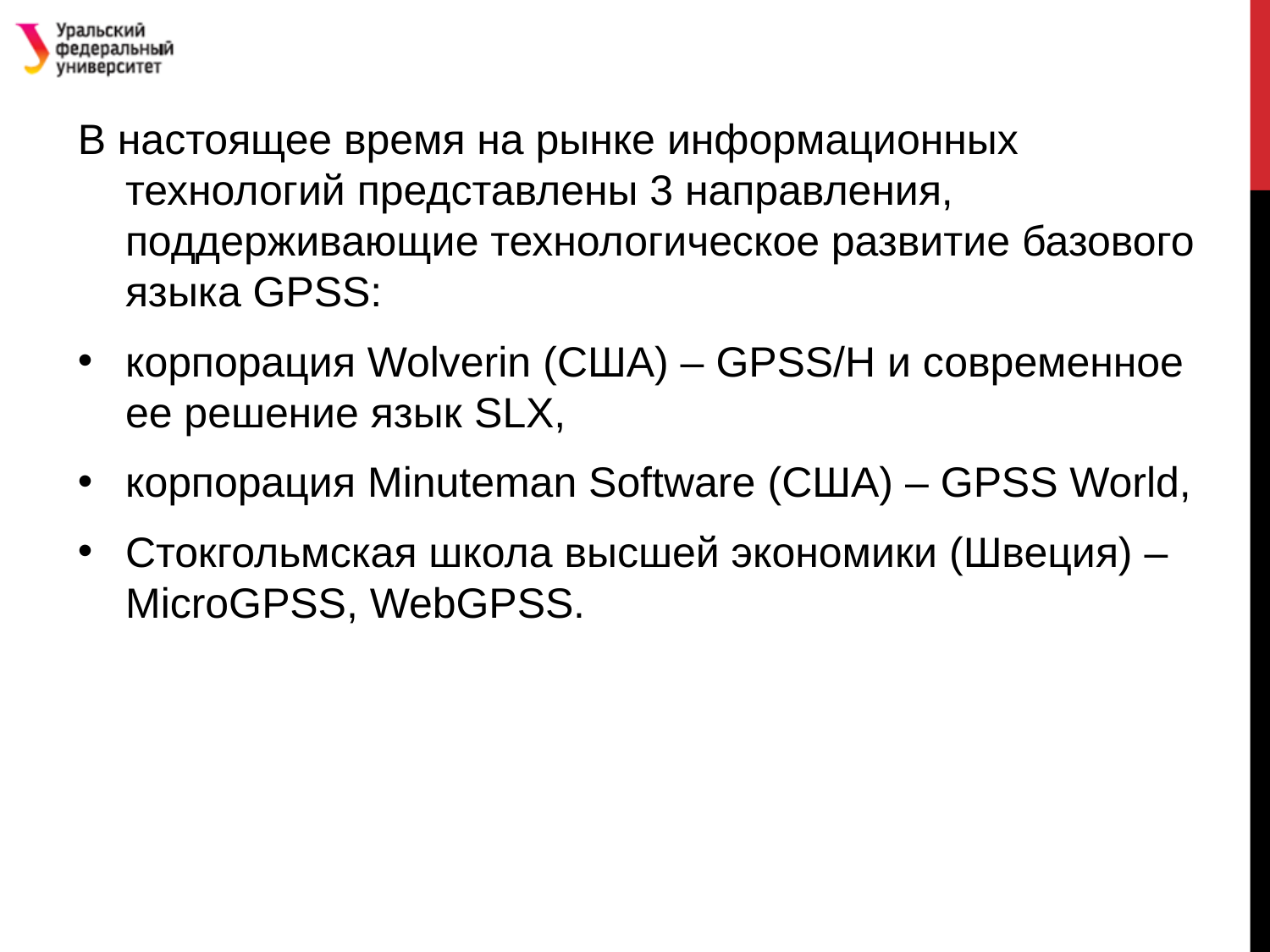

#
В настоящее время на рынке информационных технологий представлены 3 направления, поддерживающие технологическое развитие базового языка GPSS:
корпорация Wolverin (США) – GPSS/H и современное ее решение язык SLX,
корпорация Minuteman Software (США) – GPSS World,
Стокгольмская школа высшей экономики (Швеция) – MicroGPSS, WebGPSS.